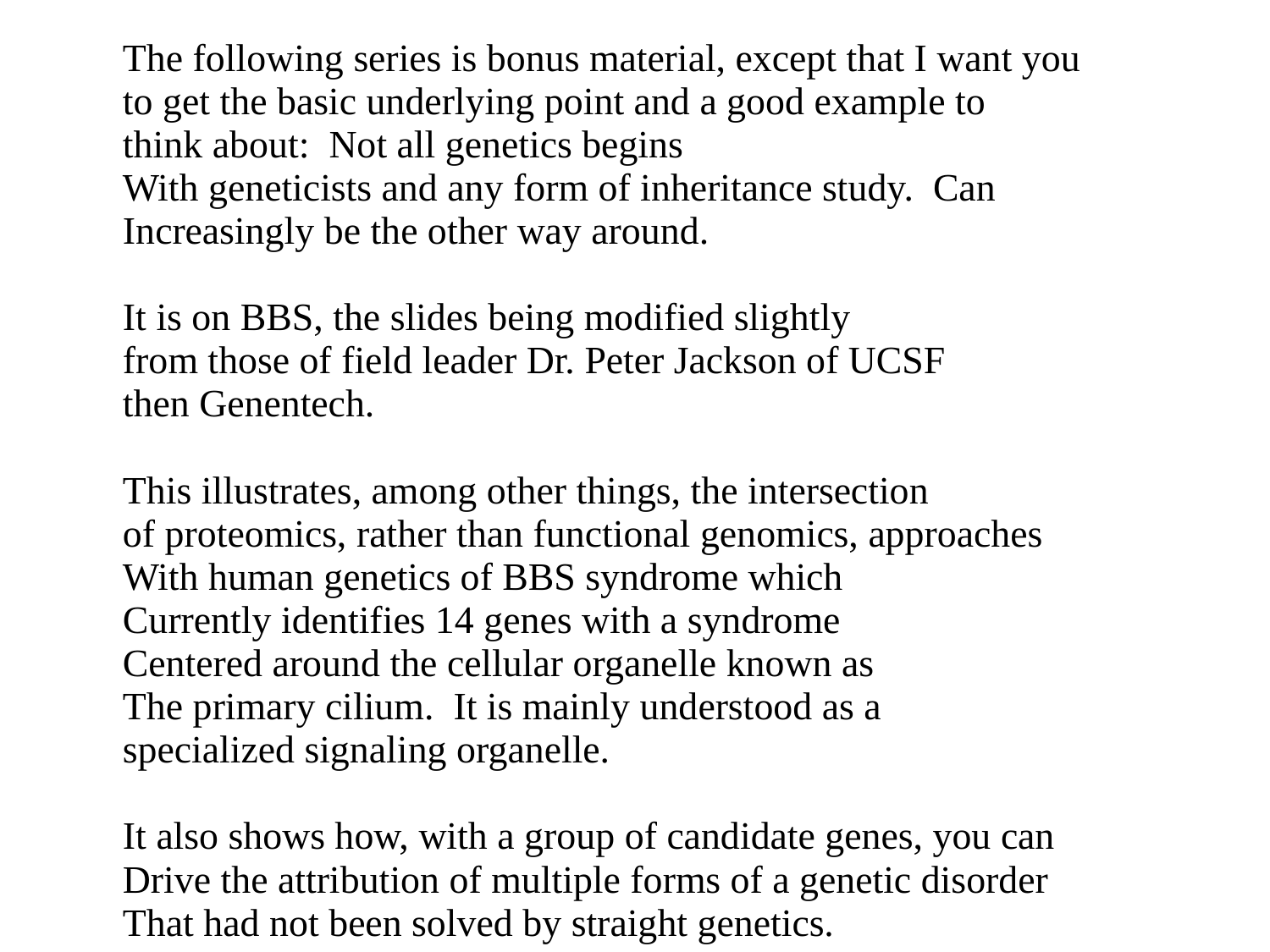

The following series is bonus material, except that I want you
to get the basic underlying point and a good example to
think about:  Not all genetics begins
With geneticists and any form of inheritance study.  Can
Increasingly be the other way around.

It is on BBS, the slides being modified slightly
from those of field leader Dr. Peter Jackson of UCSF
then Genentech.

This illustrates, among other things, the intersection
of proteomics, rather than functional genomics, approaches
With human genetics of BBS syndrome which
Currently identifies 14 genes with a syndrome
Centered around the cellular organelle known as
The primary cilium.  It is mainly understood as a
specialized signaling organelle.

It also shows how, with a group of candidate genes, you can
Drive the attribution of multiple forms of a genetic disorder
That had not been solved by straight genetics.